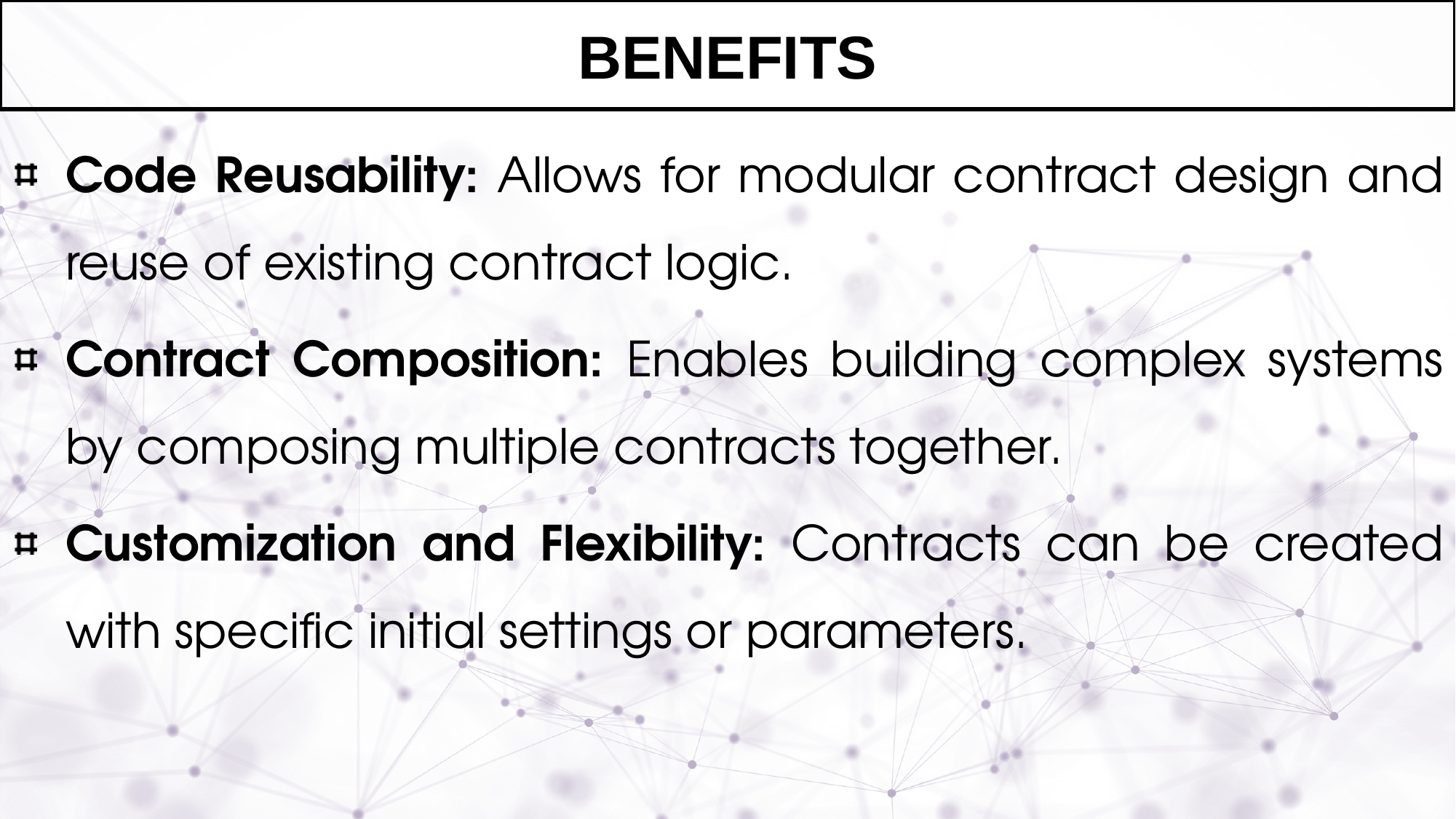

# Benefits
Code Reusability: Allows for modular contract design and reuse of existing contract logic.
Contract Composition: Enables building complex systems by composing multiple contracts together.
Customization and Flexibility: Contracts can be created with specific initial settings or parameters.